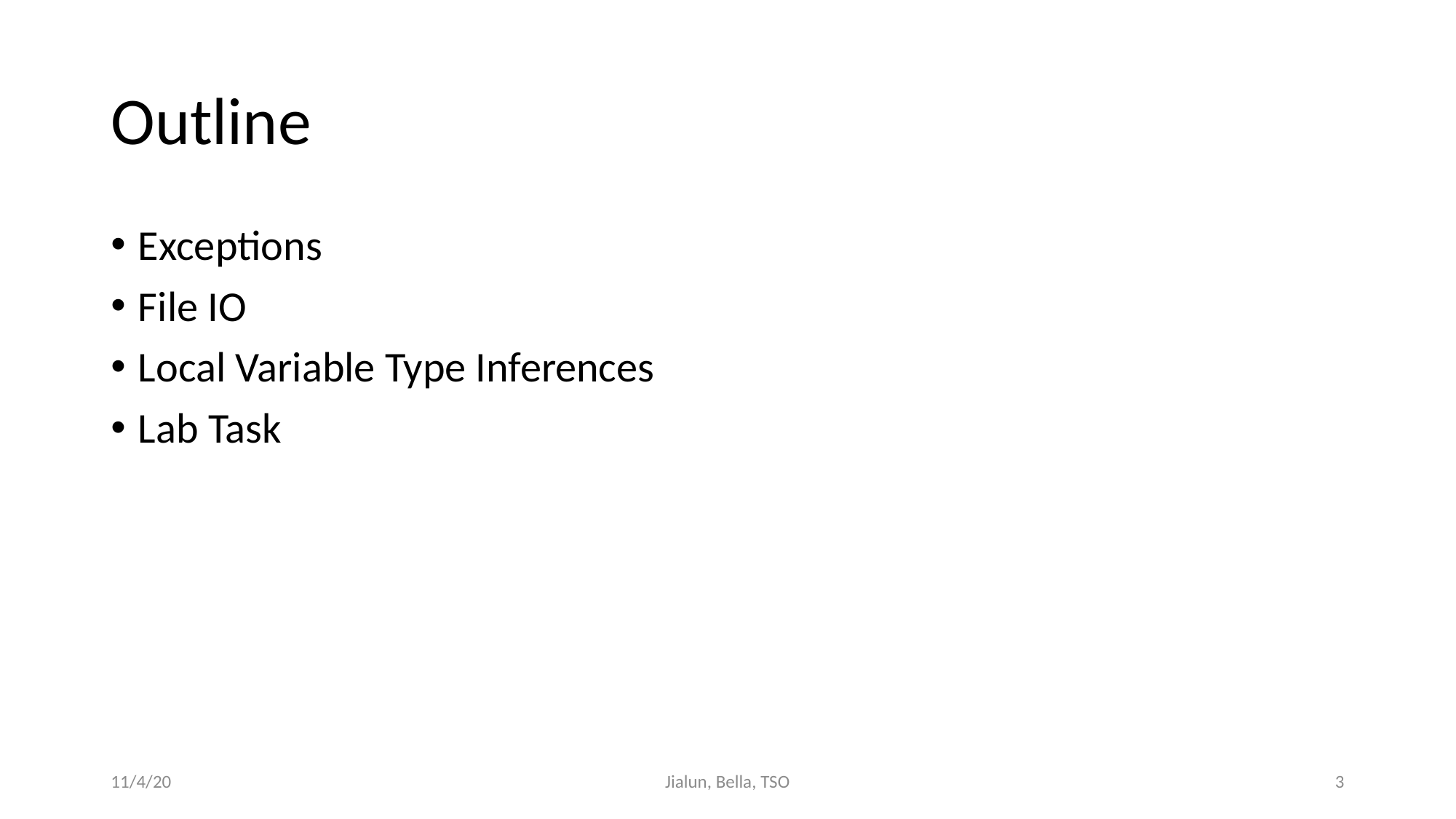

# Outline
Exceptions
File IO
Local Variable Type Inferences
Lab Task
11/4/20
Jialun, Bella, TSO
3